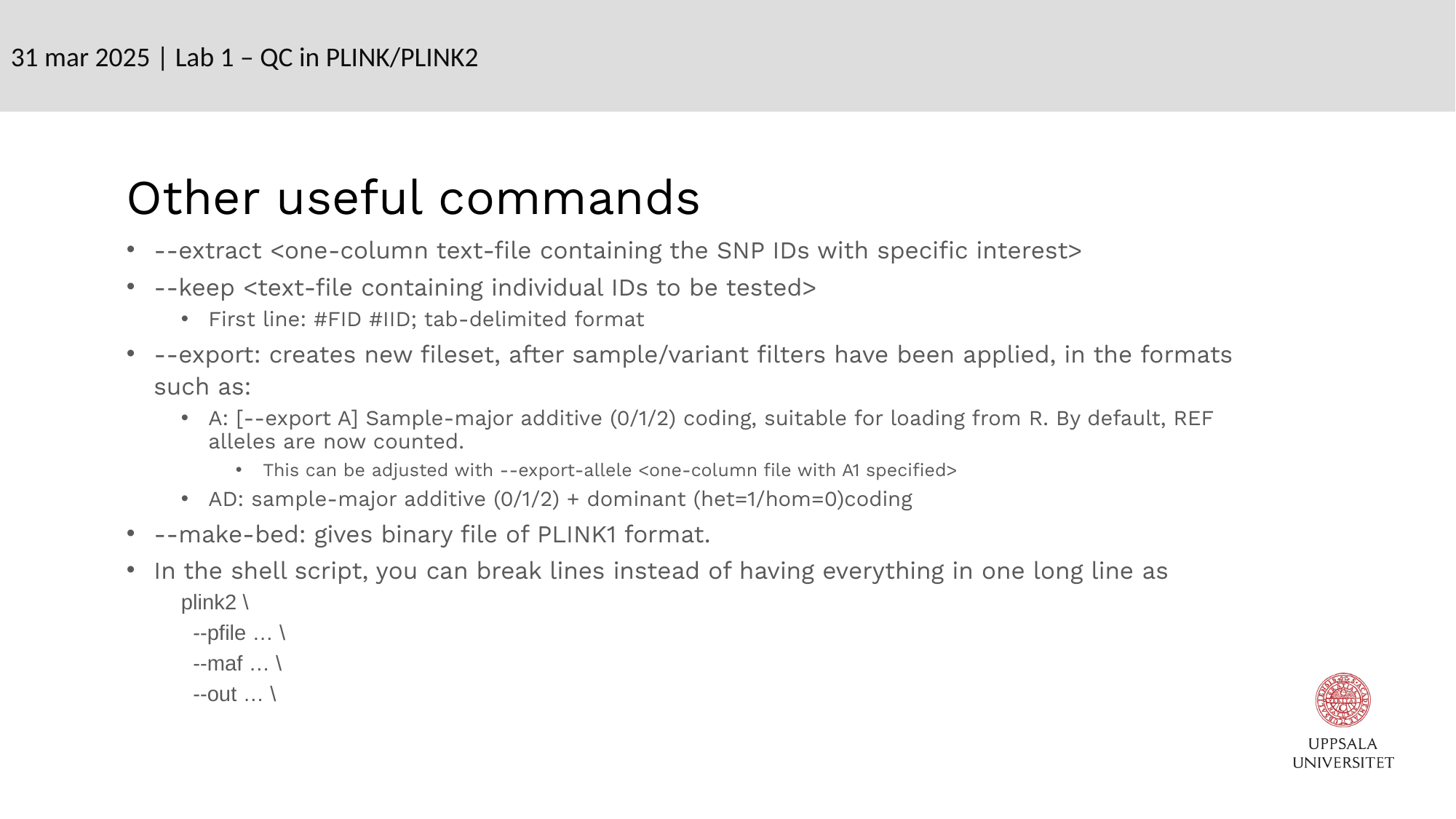

31 mar 2025 | Lab 1 – QC in PLINK/PLINK2
Other useful commands
--extract <one-column text-file containing the SNP IDs with specific interest>
--keep <text-file containing individual IDs to be tested>
First line: #FID #IID; tab-delimited format
--export: creates new fileset, after sample/variant filters have been applied, in the formats such as:
A: [--export A] Sample-major additive (0/1/2) coding, suitable for loading from R. By default, REF alleles are now counted.
This can be adjusted with --export-allele <one-column file with A1 specified>
AD: sample-major additive (0/1/2) + dominant (het=1/hom=0)coding
--make-bed: gives binary file of PLINK1 format.
In the shell script, you can break lines instead of having everything in one long line as
plink2 \
  --pfile … \
  --maf … \
  --out … \